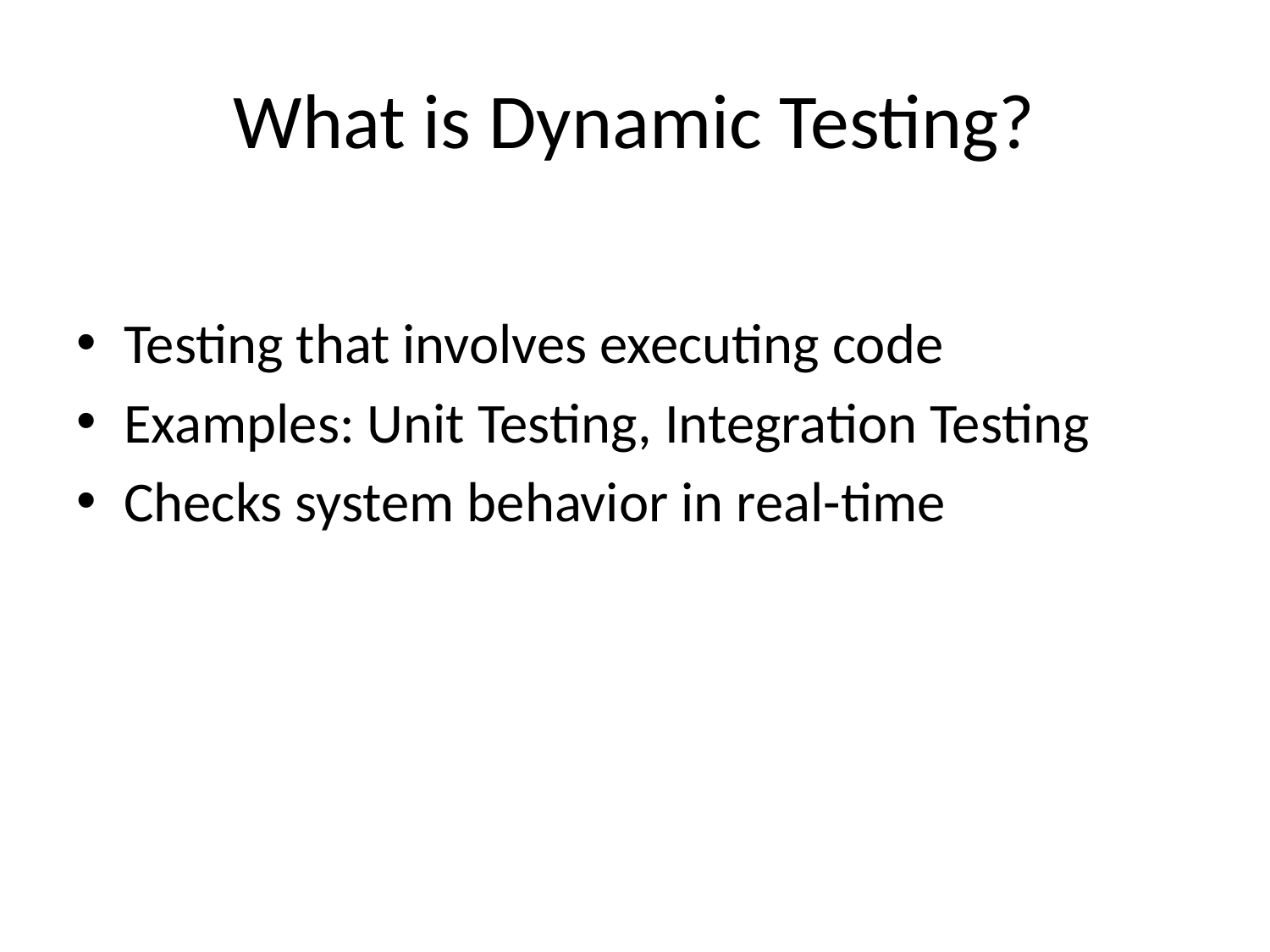

# What is Dynamic Testing?

Testing that involves executing code
Examples: Unit Testing, Integration Testing
Checks system behavior in real-time